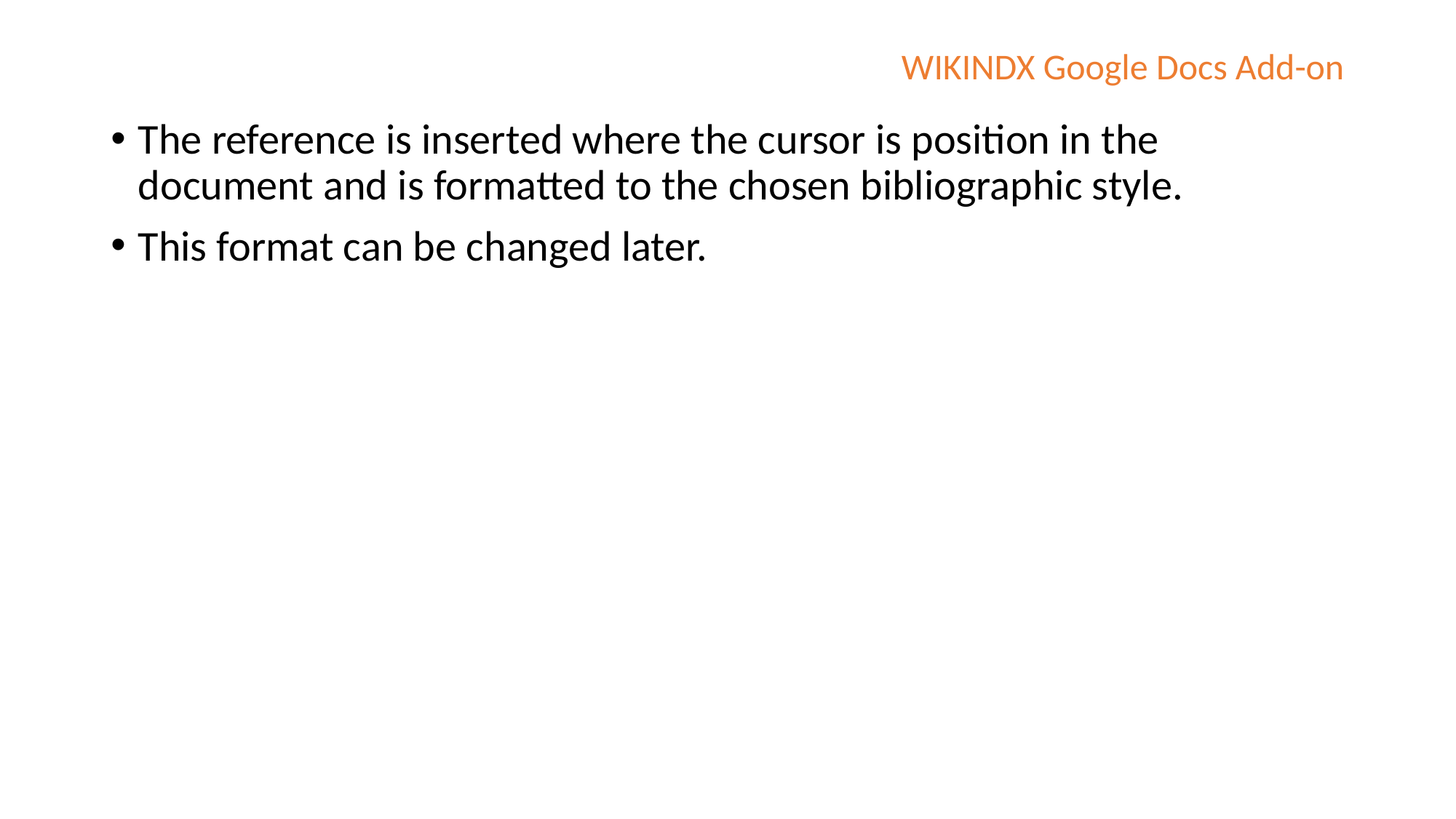

# WIKINDX Google Docs Add-on
The reference is inserted where the cursor is position in the document and is formatted to the chosen bibliographic style.
This format can be changed later.